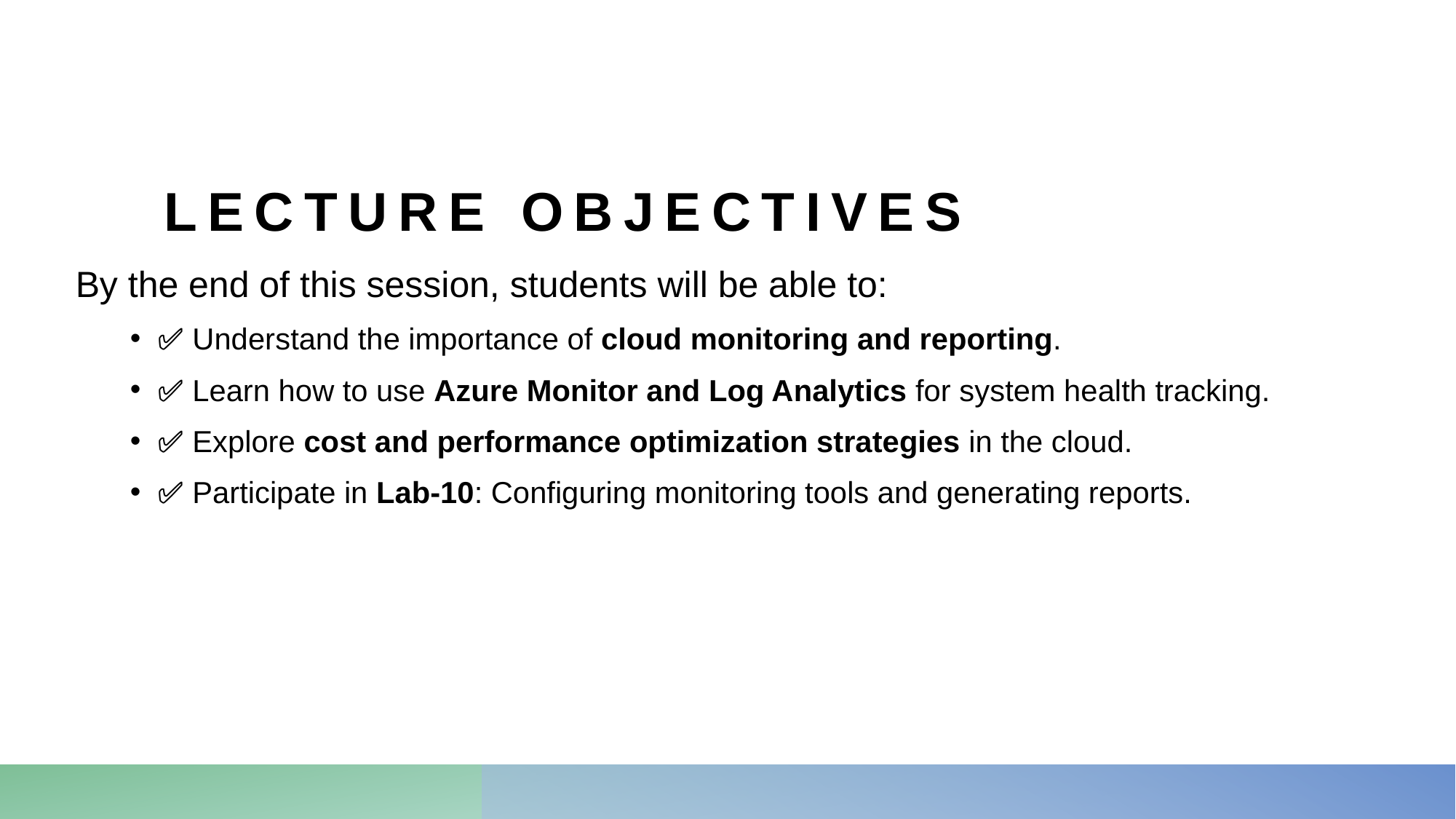

# Lecture Objectives
By the end of this session, students will be able to:
✅ Understand the importance of cloud monitoring and reporting.
✅ Learn how to use Azure Monitor and Log Analytics for system health tracking.
✅ Explore cost and performance optimization strategies in the cloud.
✅ Participate in Lab-10: Configuring monitoring tools and generating reports.